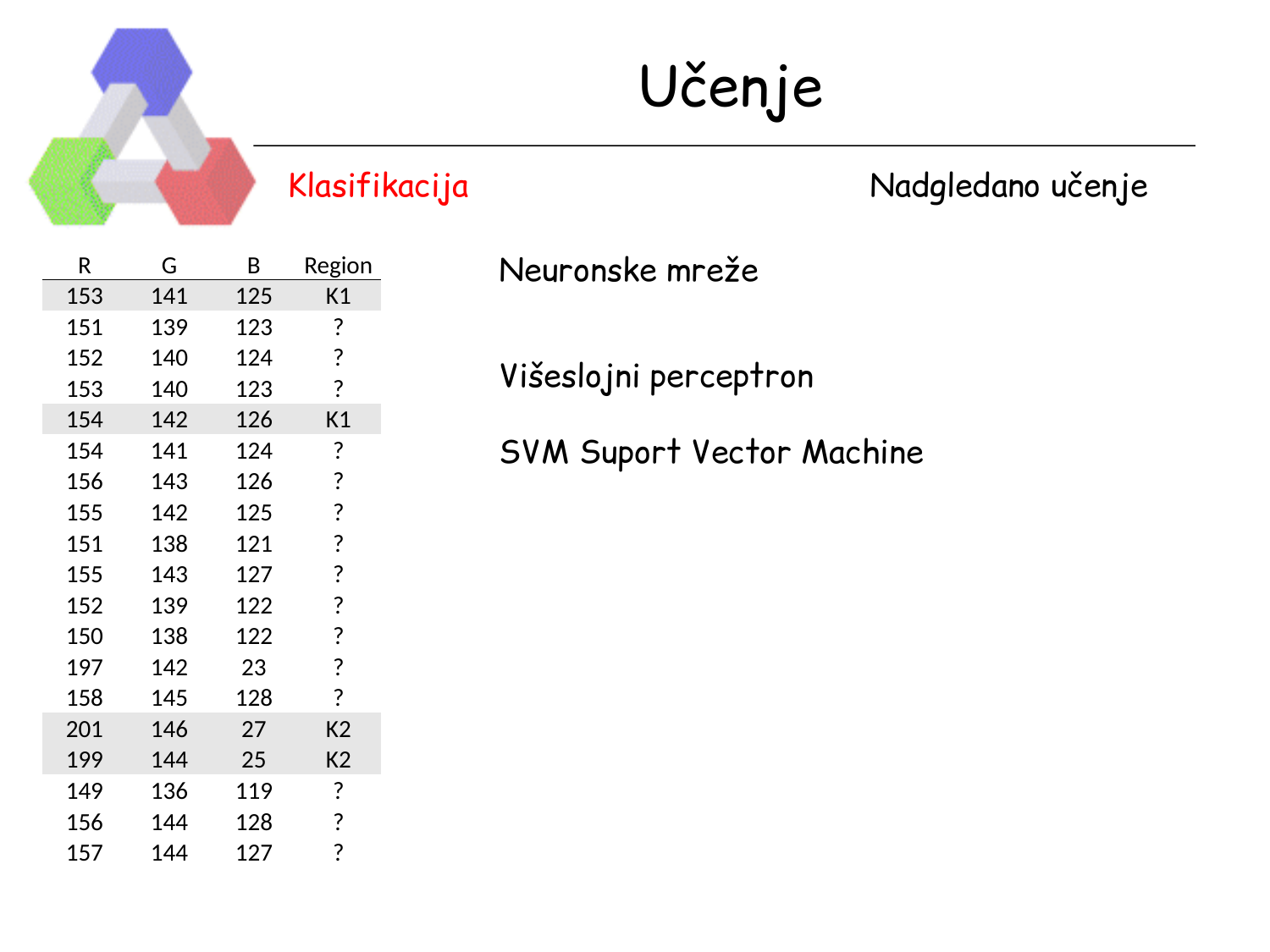

# Učenje
Klasifikacija
Nadgledano učenje
Neuronske mreže
| R | G | B | Region |
| --- | --- | --- | --- |
| 153 | 141 | 125 | K1 |
| 151 | 139 | 123 | ? |
| 152 | 140 | 124 | ? |
| 153 | 140 | 123 | ? |
| 154 | 142 | 126 | K1 |
| 154 | 141 | 124 | ? |
| 156 | 143 | 126 | ? |
| 155 | 142 | 125 | ? |
| 151 | 138 | 121 | ? |
| 155 | 143 | 127 | ? |
| 152 | 139 | 122 | ? |
| 150 | 138 | 122 | ? |
| 197 | 142 | 23 | ? |
| 158 | 145 | 128 | ? |
| 201 | 146 | 27 | K2 |
| 199 | 144 | 25 | K2 |
| 149 | 136 | 119 | ? |
| 156 | 144 | 128 | ? |
| 157 | 144 | 127 | ? |
Višeslojni perceptron

SVM Suport Vector Machine